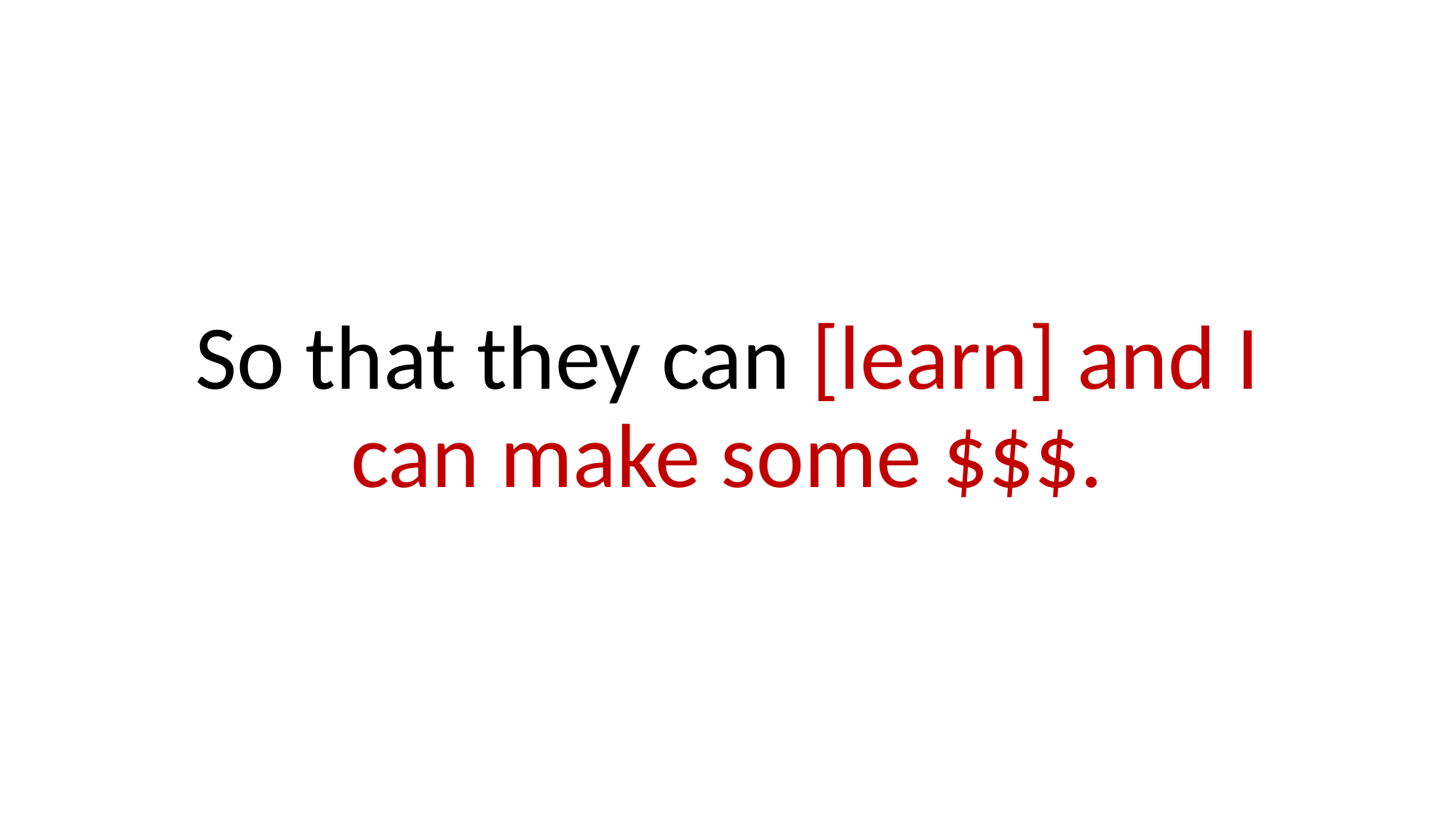

# So that they can [learn] and I can make some $$$.